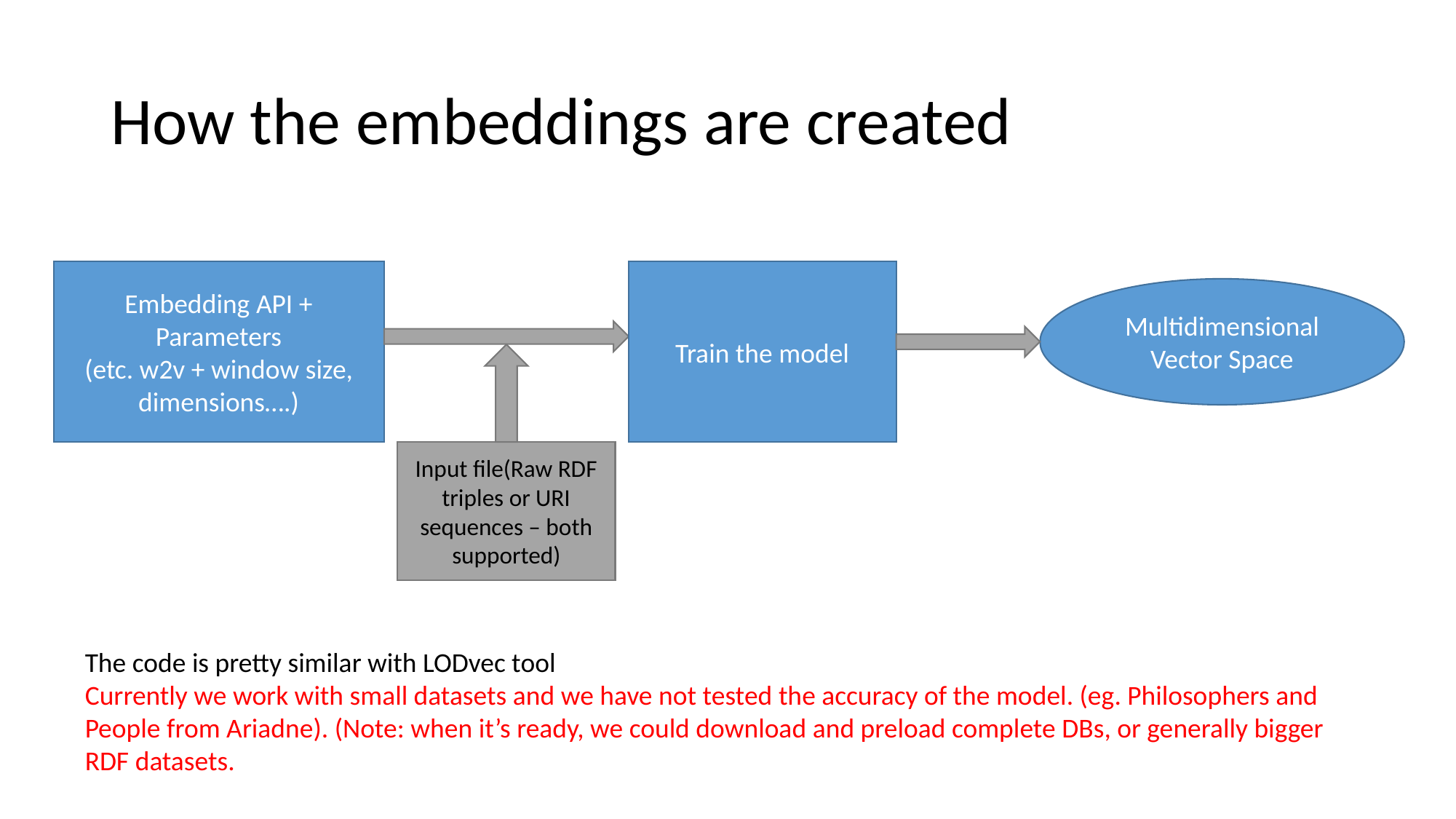

# How the embeddings are created
Embedding API + Parameters
(etc. w2v + window size, dimensions….)
Train the model
Multidimensional Vector Space

Input file(Raw RDF triples or URI sequences – both supported)
The code is pretty similar with LODvec tool
Currently we work with small datasets and we have not tested the accuracy of the model. (eg. Philosophers and People from Ariadne). (Note: when it’s ready, we could download and preload complete DBs, or generally bigger RDF datasets.